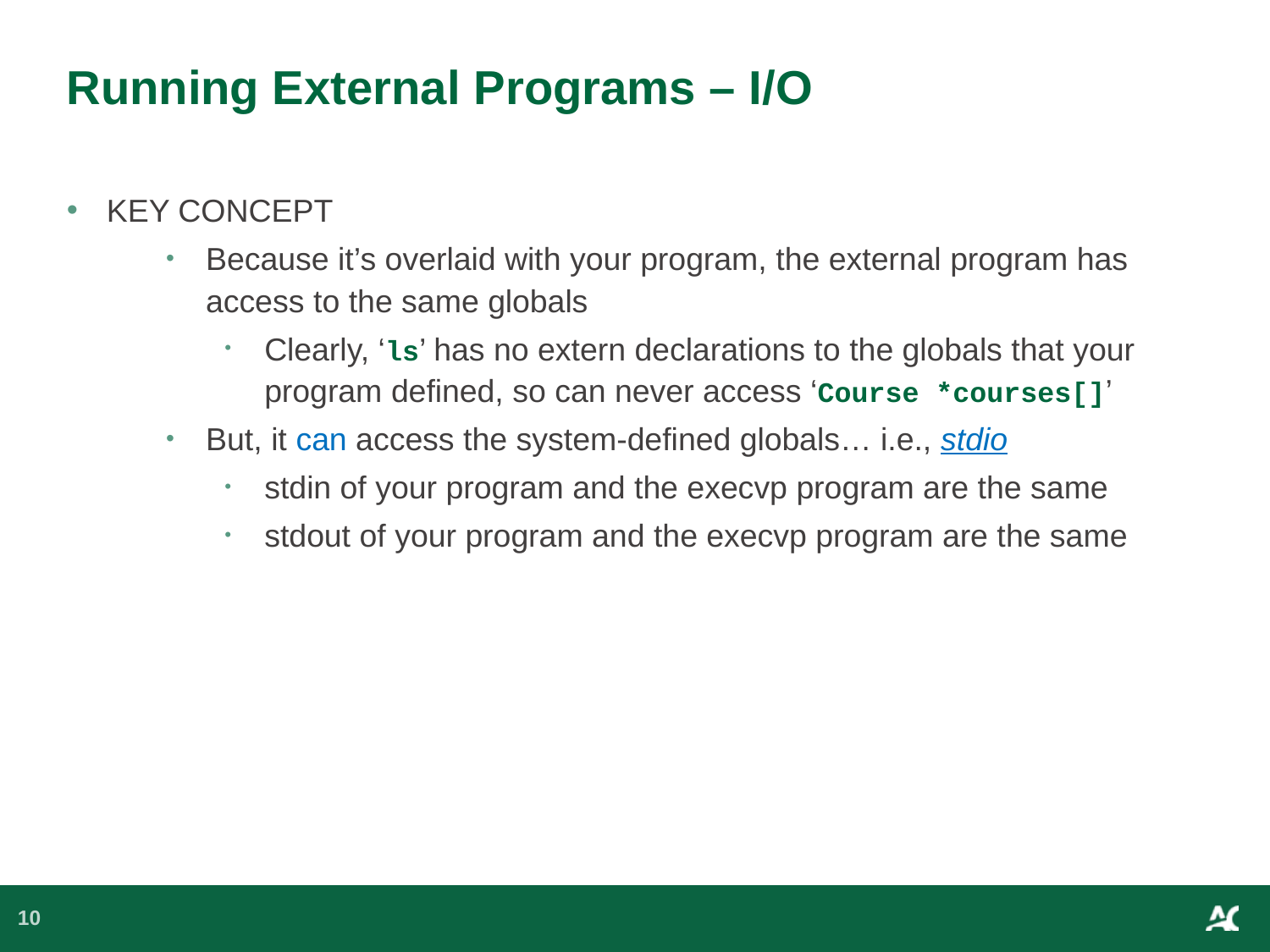

# Running External Programs – I/O
KEY CONCEPT
Because it’s overlaid with your program, the external program has access to the same globals
Clearly, ‘ls’ has no extern declarations to the globals that your program defined, so can never access ‘Course *courses[]’
But, it can access the system-defined globals… i.e., stdio
stdin of your program and the execvp program are the same
stdout of your program and the execvp program are the same

10